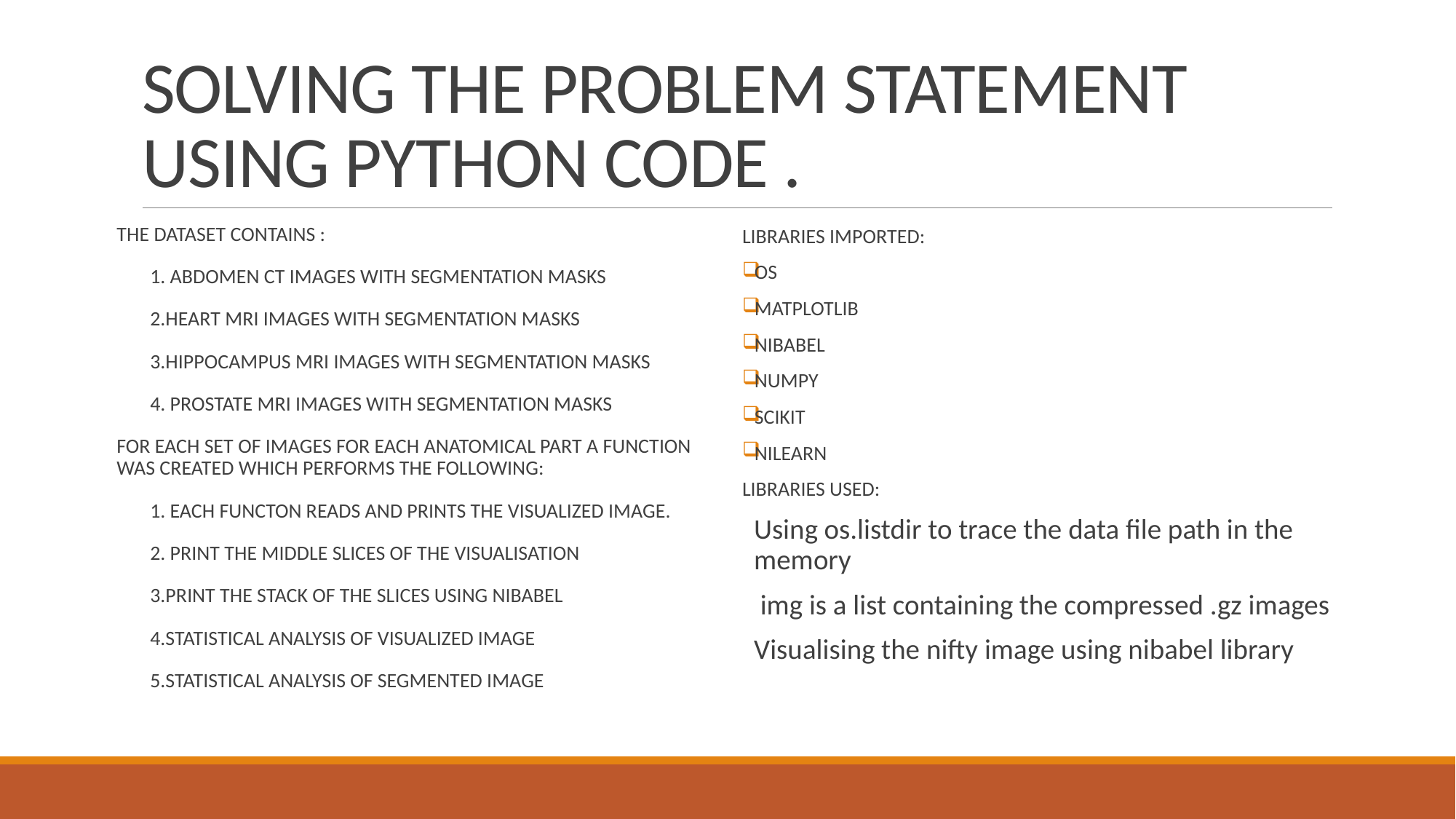

# SOLVING THE PROBLEM STATEMENT USING PYTHON CODE .
THE DATASET CONTAINS :
           1. ABDOMEN CT IMAGES WITH SEGMENTATION MASKS
           2.HEART MRI IMAGES WITH SEGMENTATION MASKS
           3.HIPPOCAMPUS MRI IMAGES WITH SEGMENTATION MASKS
           4. PROSTATE MRI IMAGES WITH SEGMENTATION MASKS
FOR EACH SET OF IMAGES FOR EACH ANATOMICAL PART A FUNCTION WAS CREATED WHICH PERFORMS THE FOLLOWING:
           1. EACH FUNCTON READS AND PRINTS THE VISUALIZED IMAGE.
           2. PRINT THE MIDDLE SLICES OF THE VISUALISATION
           3.PRINT THE STACK OF THE SLICES USING NIBABEL
           4.STATISTICAL ANALYSIS OF VISUALIZED IMAGE
           5.STATISTICAL ANALYSIS OF SEGMENTED IMAGE
LIBRARIES IMPORTED:
OS
MATPLOTLIB
NIBABEL
NUMPY
SCIKIT
NILEARN
LIBRARIES USED:
Using os.listdir to trace the data file path in the memory
 img is a list containing the compressed .gz images
Visualising the nifty image using nibabel library